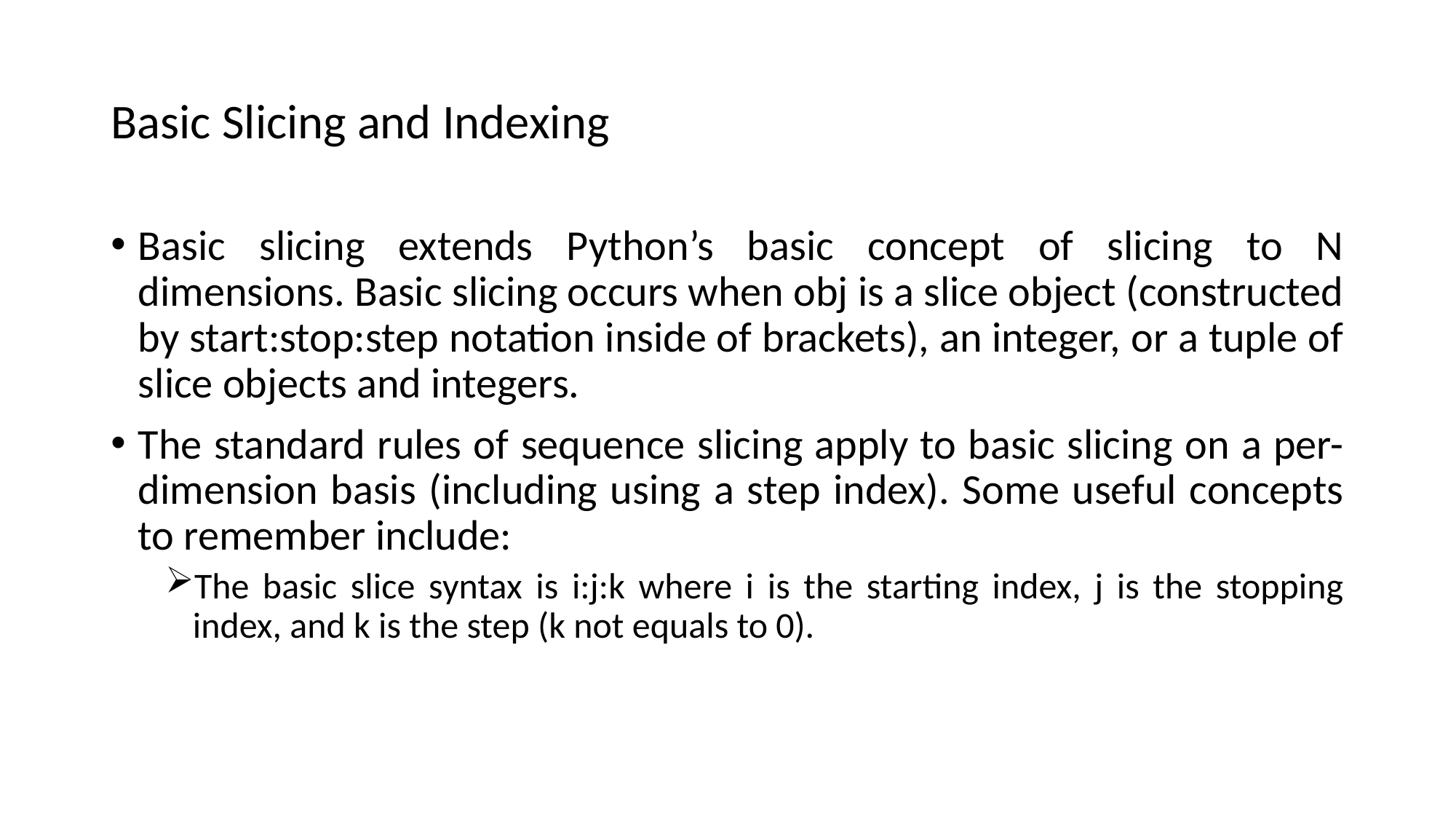

# Basic Slicing and Indexing
Basic slicing extends Python’s basic concept of slicing to N dimensions. Basic slicing occurs when obj is a slice object (constructed by start:stop:step notation inside of brackets), an integer, or a tuple of slice objects and integers.
The standard rules of sequence slicing apply to basic slicing on a per-dimension basis (including using a step index). Some useful concepts to remember include:
The basic slice syntax is i:j:k where i is the starting index, j is the stopping index, and k is the step (k not equals to 0).